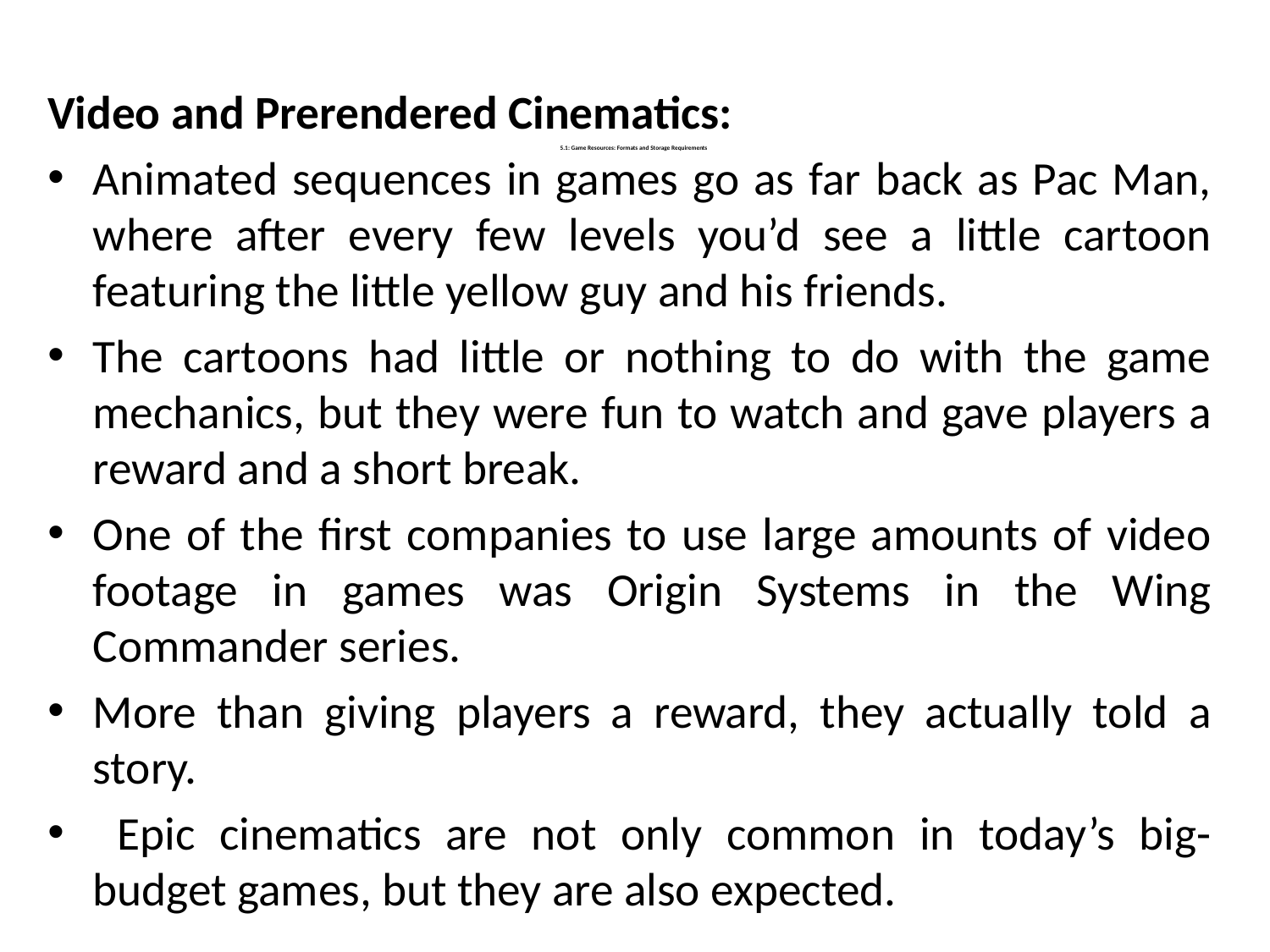

Video and Prerendered Cinematics:
Animated sequences in games go as far back as Pac Man, where after every few levels you’d see a little cartoon featuring the little yellow guy and his friends.
The cartoons had little or nothing to do with the game mechanics, but they were fun to watch and gave players a reward and a short break.
One of the first companies to use large amounts of video footage in games was Origin Systems in the Wing Commander series.
More than giving players a reward, they actually told a story.
 Epic cinematics are not only common in today’s big-budget games, but they are also expected.

# 5.1: Game Resources: Formats and Storage Requirements